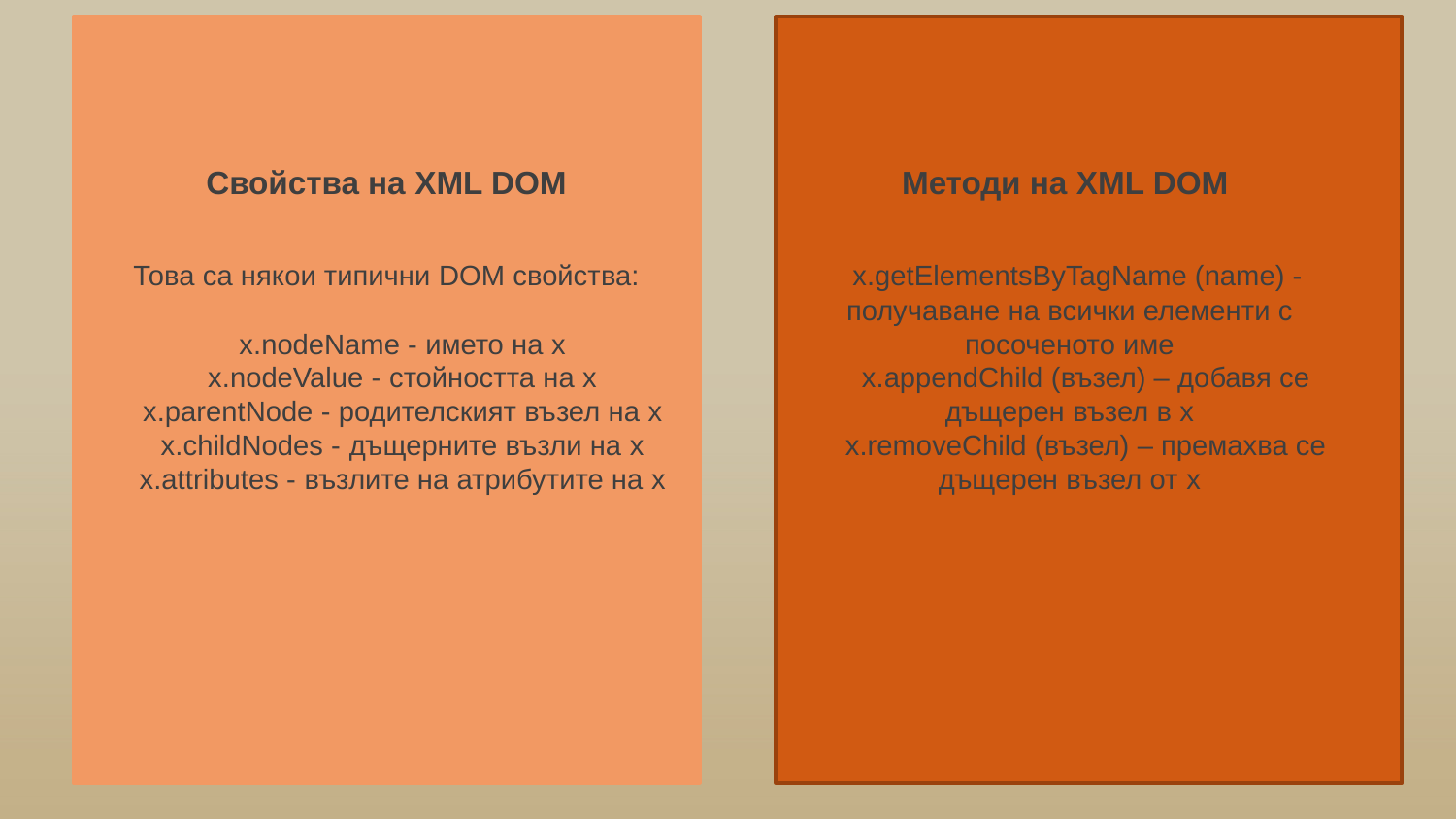

Свойства на XML DOM
Това са някои типични DOM свойства:

    x.nodeName - името на x
    x.nodeValue - стойността на x
    x.parentNode - родителският възел на x
    x.childNodes - дъщерните възли на x
    x.attributes - възлите на атрибутите на x

Методи на XML DOM
  x.getElementsByTagName (name) - получаване на всички елементи с посоченото име
    x.appendChild (възел) – добавя се дъщерен възел в x
    x.removeChild (възел) – премахва се дъщерен възел от x